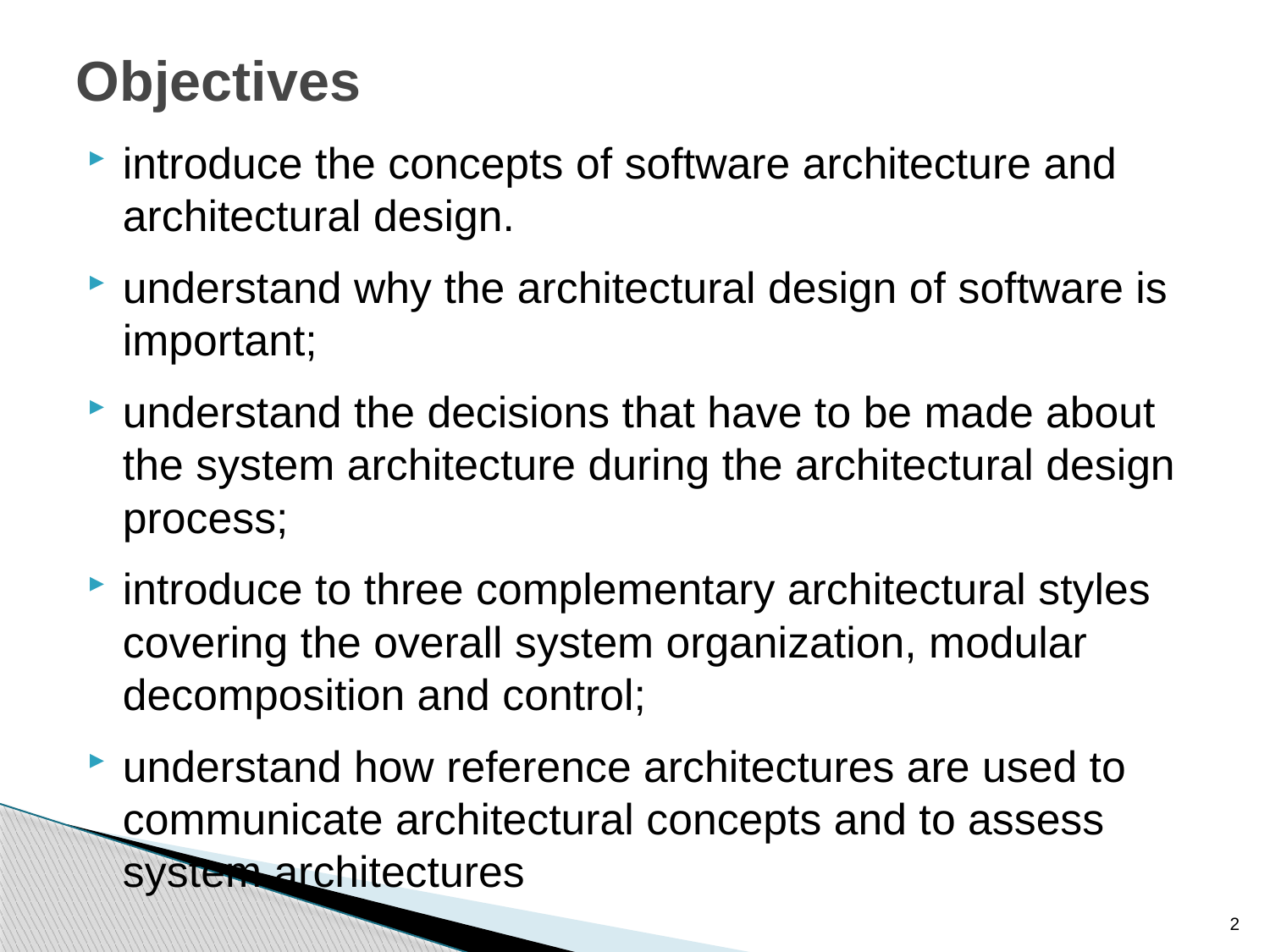

# Objectives
introduce the concepts of software architecture and architectural design.
understand why the architectural design of software is important;
understand the decisions that have to be made about the system architecture during the architectural design process;
introduce to three complementary architectural styles covering the overall system organization, modular decomposition and control;
understand how reference architectures are used to communicate architectural concepts and to assess system architectures
2